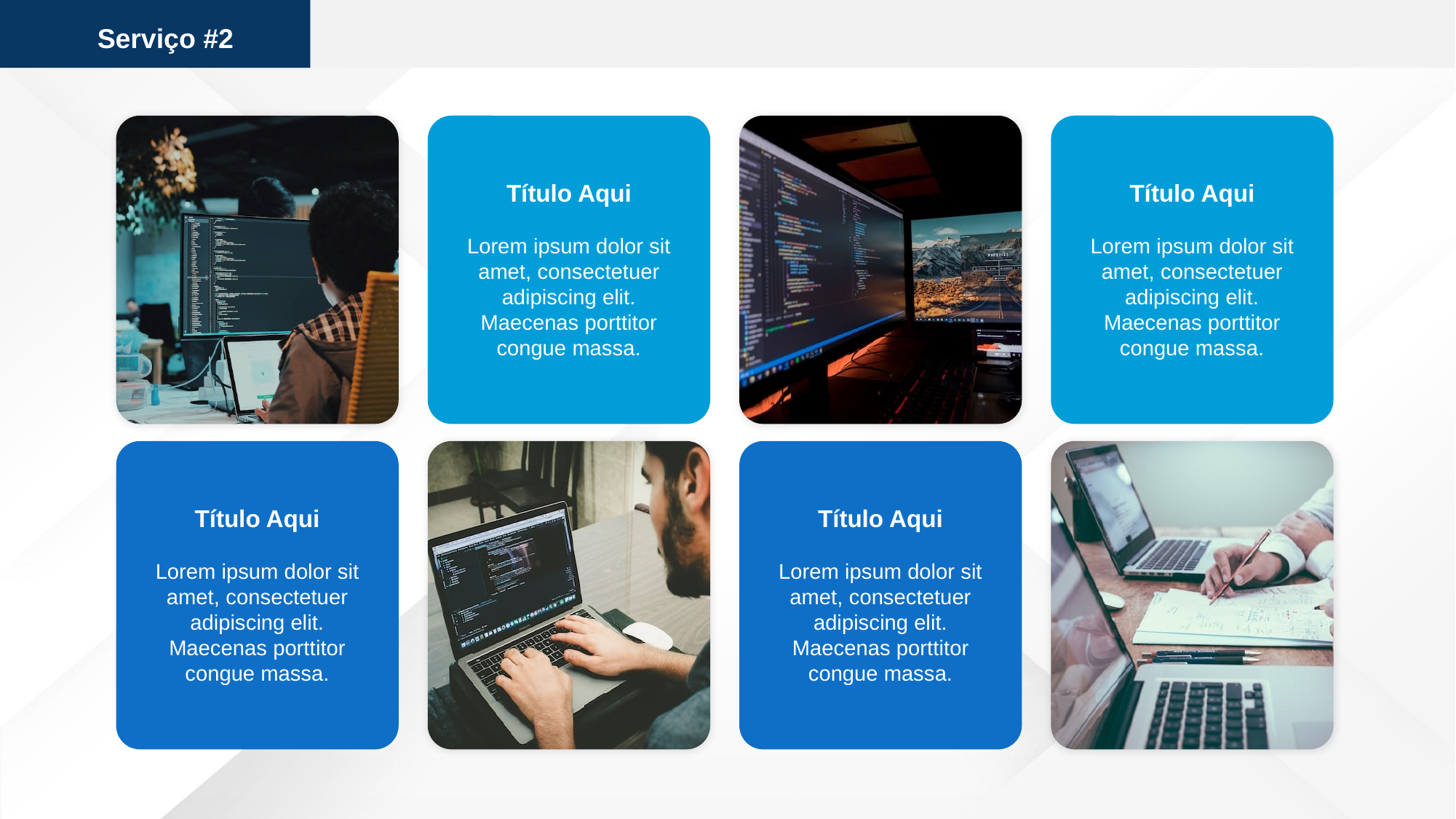

Serviço #2

Título Aqui

Lorem ipsum dolor sit amet, consectetuer adipiscing elit. Maecenas porttitor congue massa.
Título Aqui

Lorem ipsum dolor sit amet, consectetuer adipiscing elit. Maecenas porttitor congue massa.

Título Aqui

Lorem ipsum dolor sit amet, consectetuer adipiscing elit. Maecenas porttitor congue massa.
Título Aqui

Lorem ipsum dolor sit amet, consectetuer adipiscing elit. Maecenas porttitor congue massa.